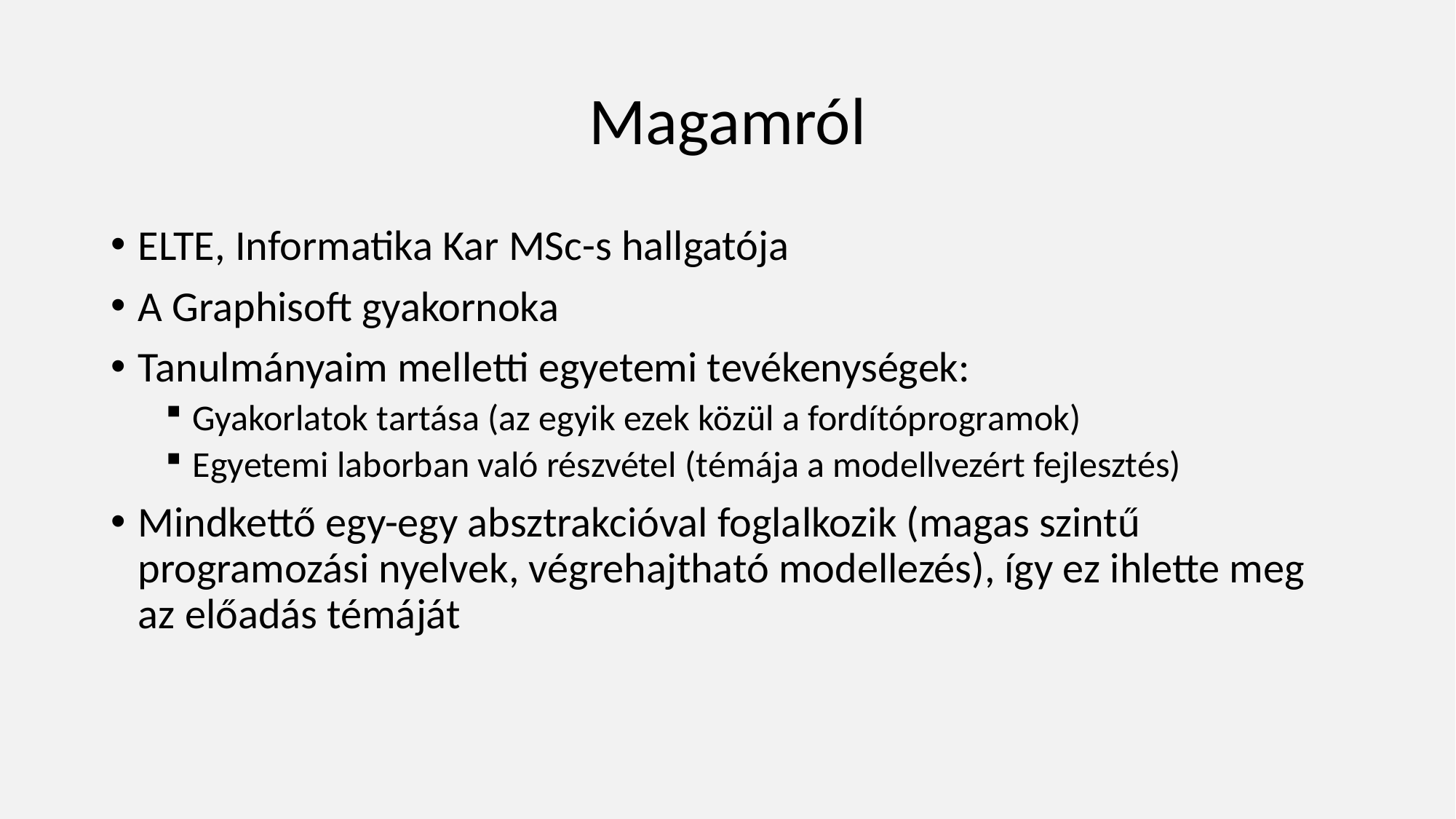

# Magamról
ELTE, Informatika Kar MSc-s hallgatója
A Graphisoft gyakornoka
Tanulmányaim melletti egyetemi tevékenységek:
Gyakorlatok tartása (az egyik ezek közül a fordítóprogramok)
Egyetemi laborban való részvétel (témája a modellvezért fejlesztés)
Mindkettő egy-egy absztrakcióval foglalkozik (magas szintű programozási nyelvek, végrehajtható modellezés), így ez ihlette meg az előadás témáját